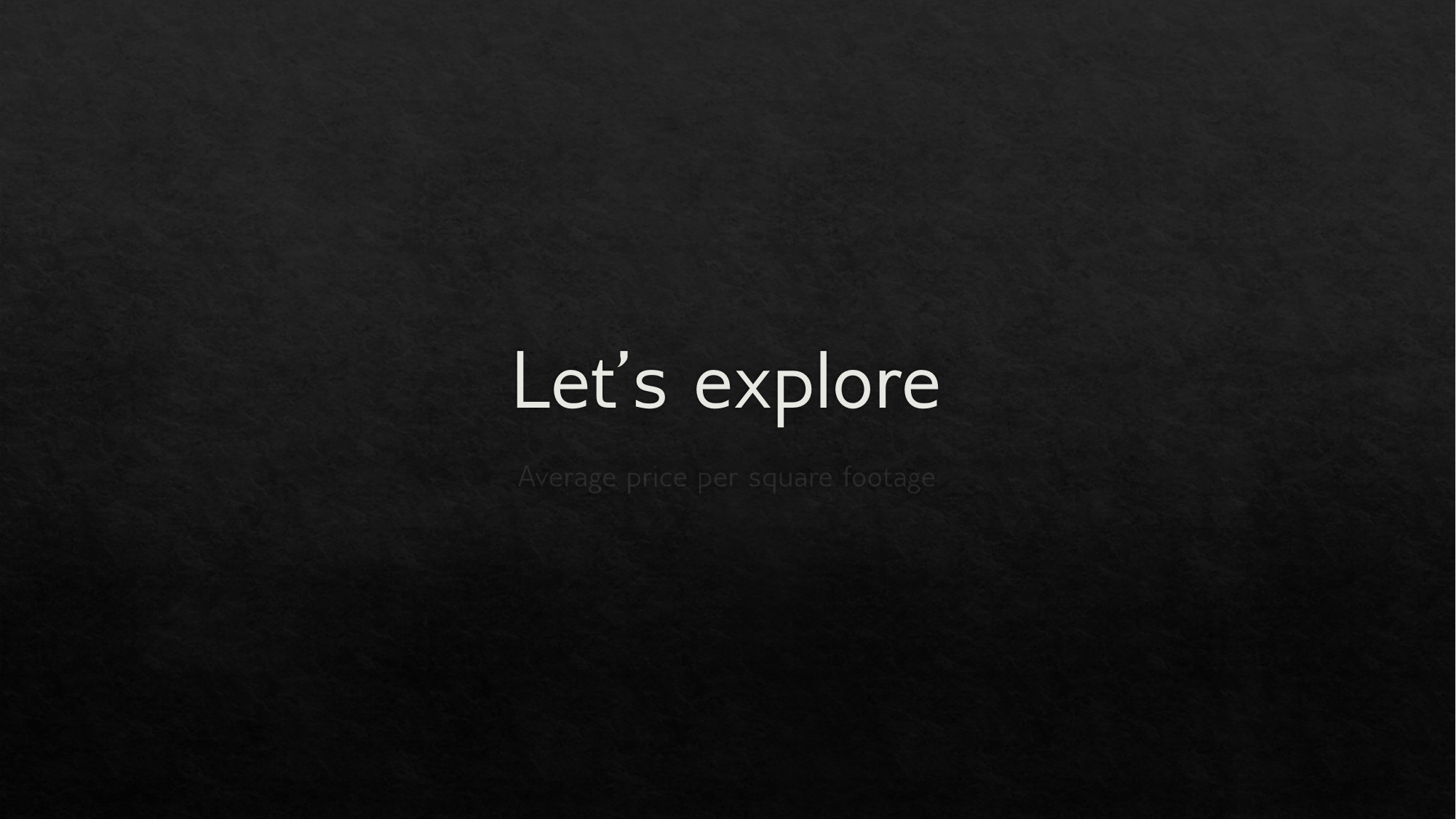

# Let’s explore
Average price per square footage